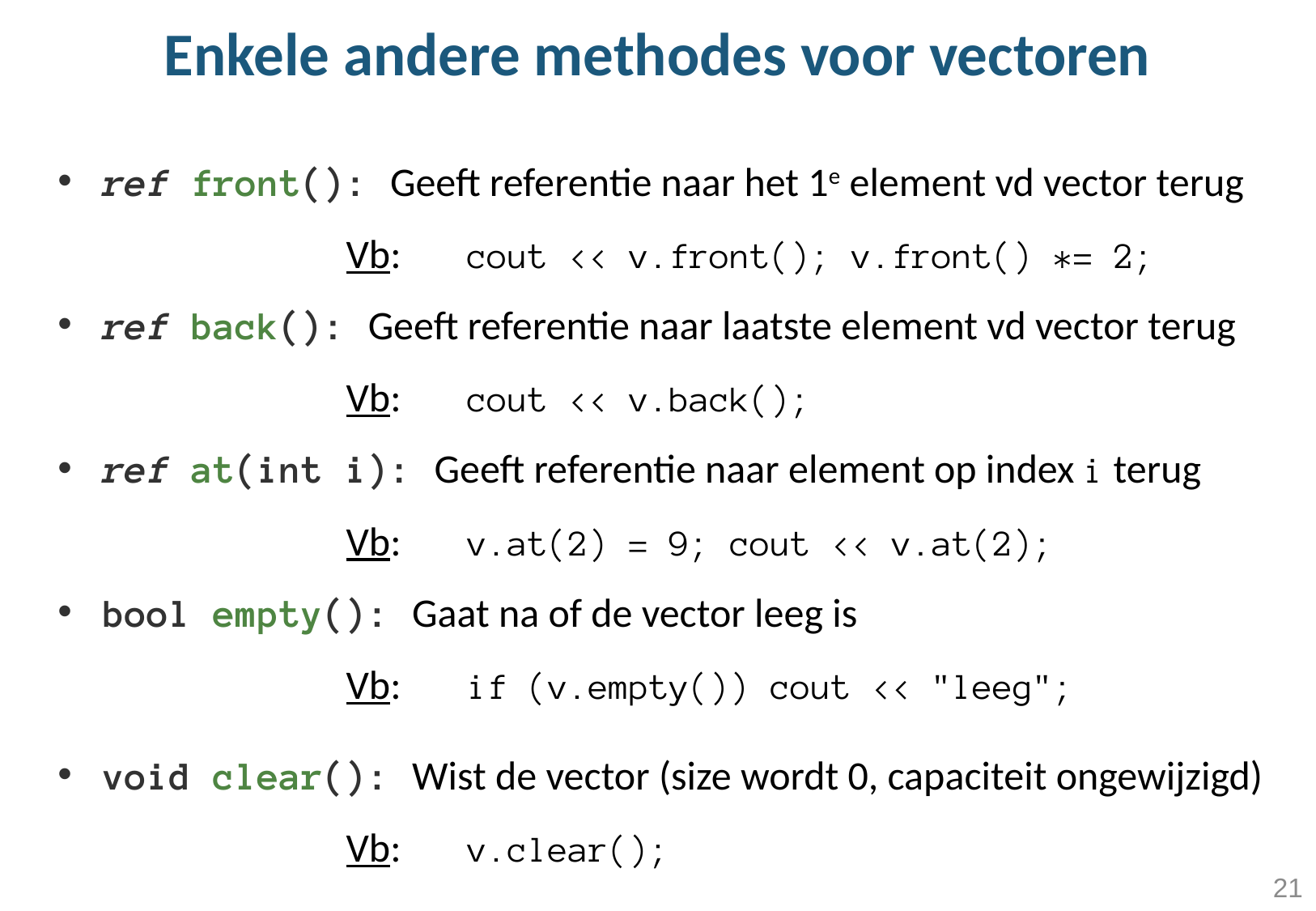

# Enkele andere methodes voor vectoren
ref front(): Geeft referentie naar het 1e element vd vector terug
			Vb: 	cout << v.front(); v.front() *= 2;
ref back(): Geeft referentie naar laatste element vd vector terug
			Vb: 	cout << v.back();
ref at(int i): Geeft referentie naar element op index i terug
			Vb: 	v.at(2) = 9; cout << v.at(2);
bool empty(): Gaat na of de vector leeg is
			Vb: 	if (v.empty()) cout << "leeg";
void clear(): Wist de vector (size wordt 0, capaciteit ongewijzigd)
			Vb: 	v.clear();
21